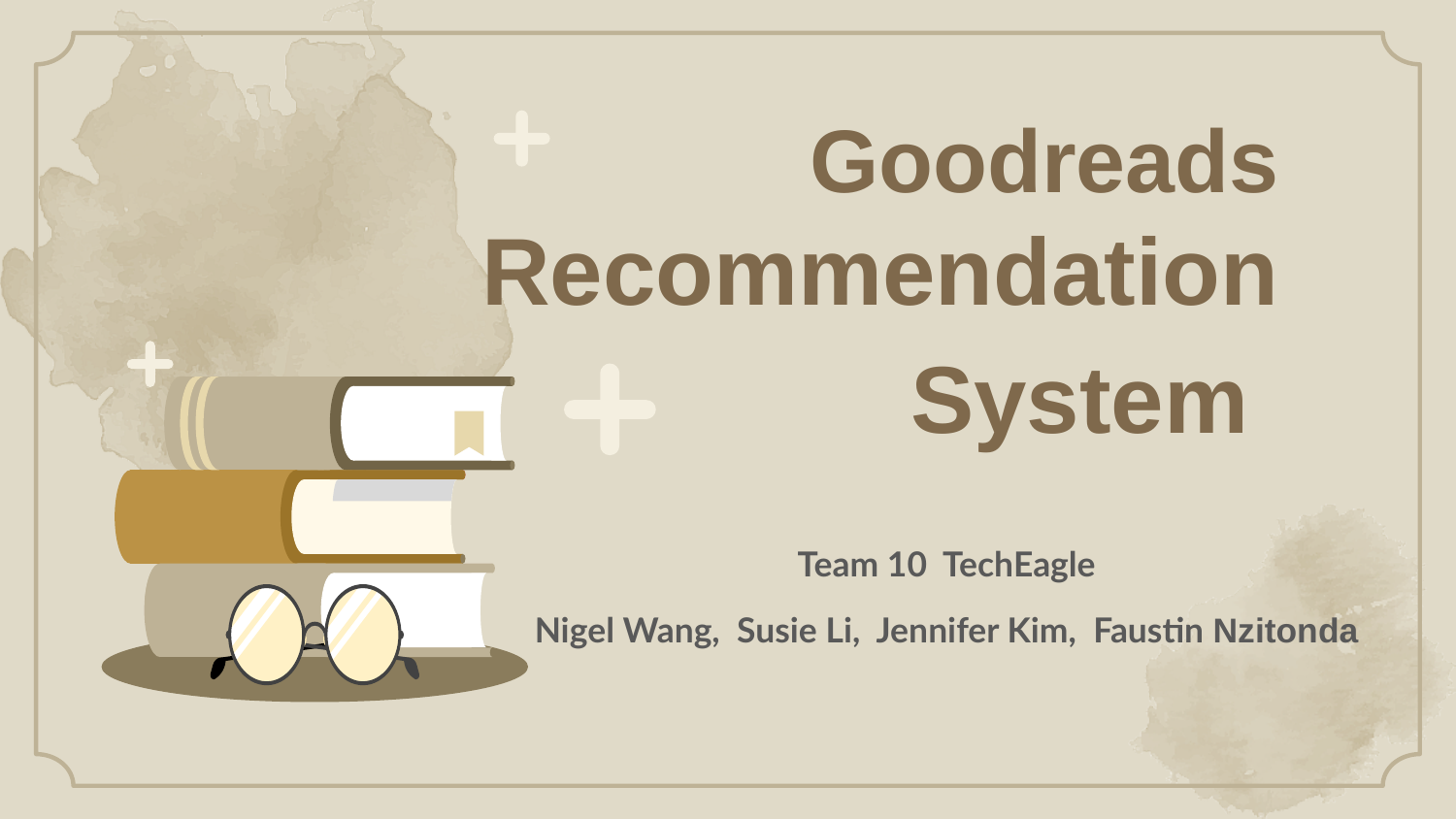

# Goodreads
Recommendation System

Team 10  TechEagle

Nigel Wang,  Susie Li,  Jennifer Kim,  Faustin Nzitonda